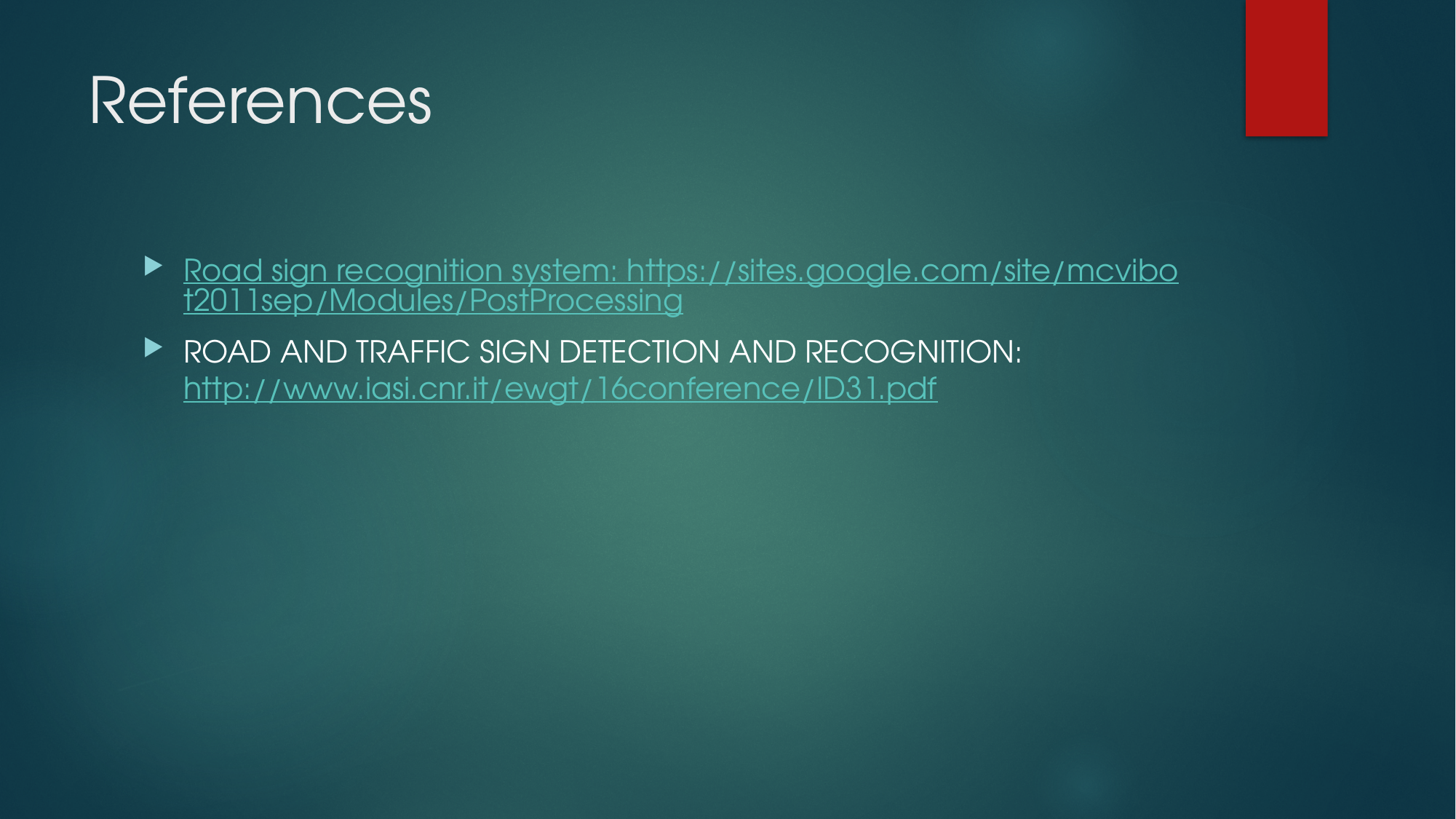

# References
Road sign recognition system: https://sites.google.com/site/mcvibot2011sep/Modules/PostProcessing
ROAD AND TRAFFIC SIGN DETECTION AND RECOGNITION: http://www.iasi.cnr.it/ewgt/16conference/ID31.pdf